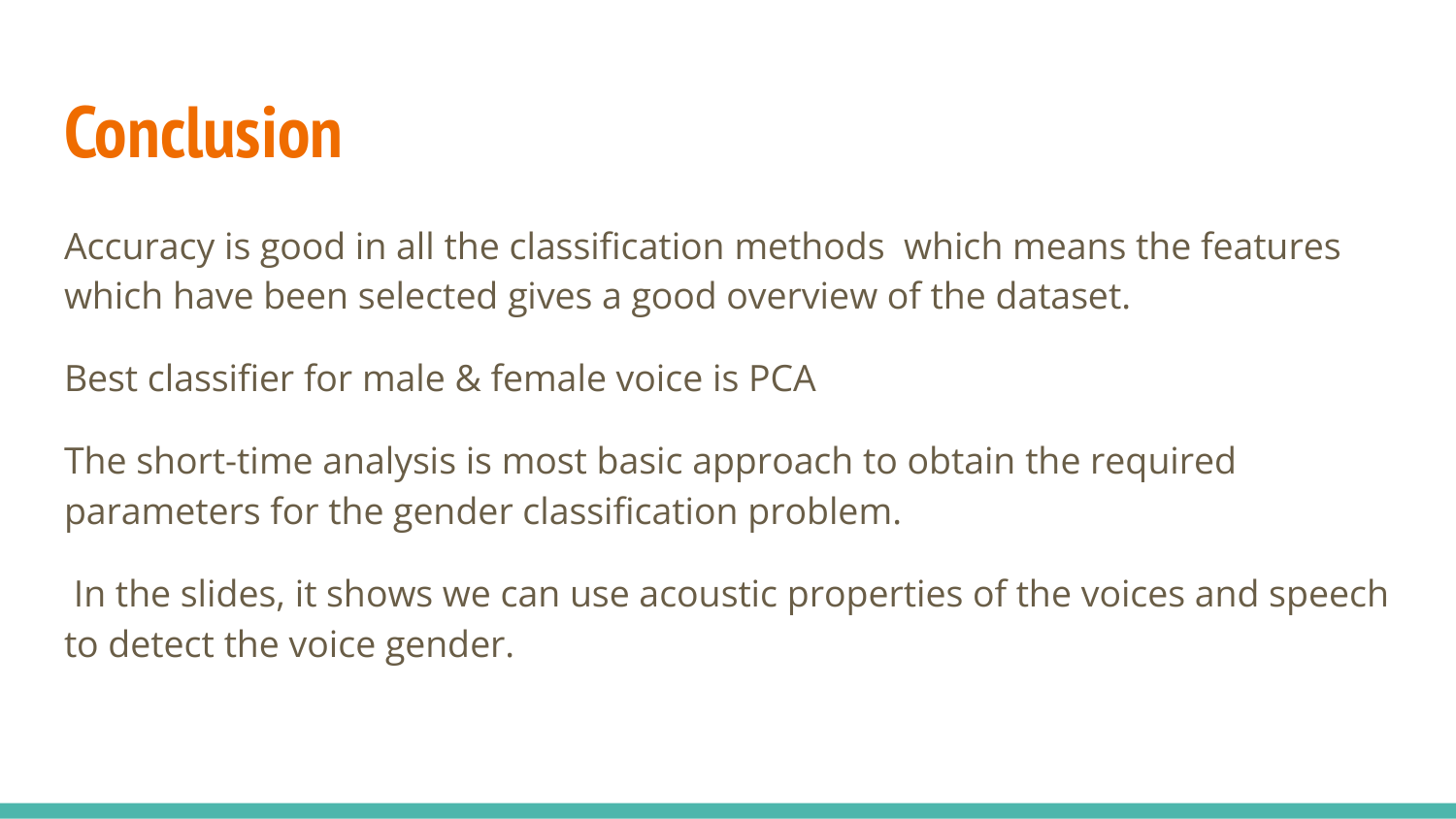

# Conclusion
Accuracy is good in all the classification methods  which means the features which have been selected gives a good overview of the dataset.
Best classifier for male & female voice is PCA
The short-time analysis is most basic approach to obtain the required parameters for the gender classification problem.
 In the slides, it shows we can use acoustic properties of the voices and speech to detect the voice gender.